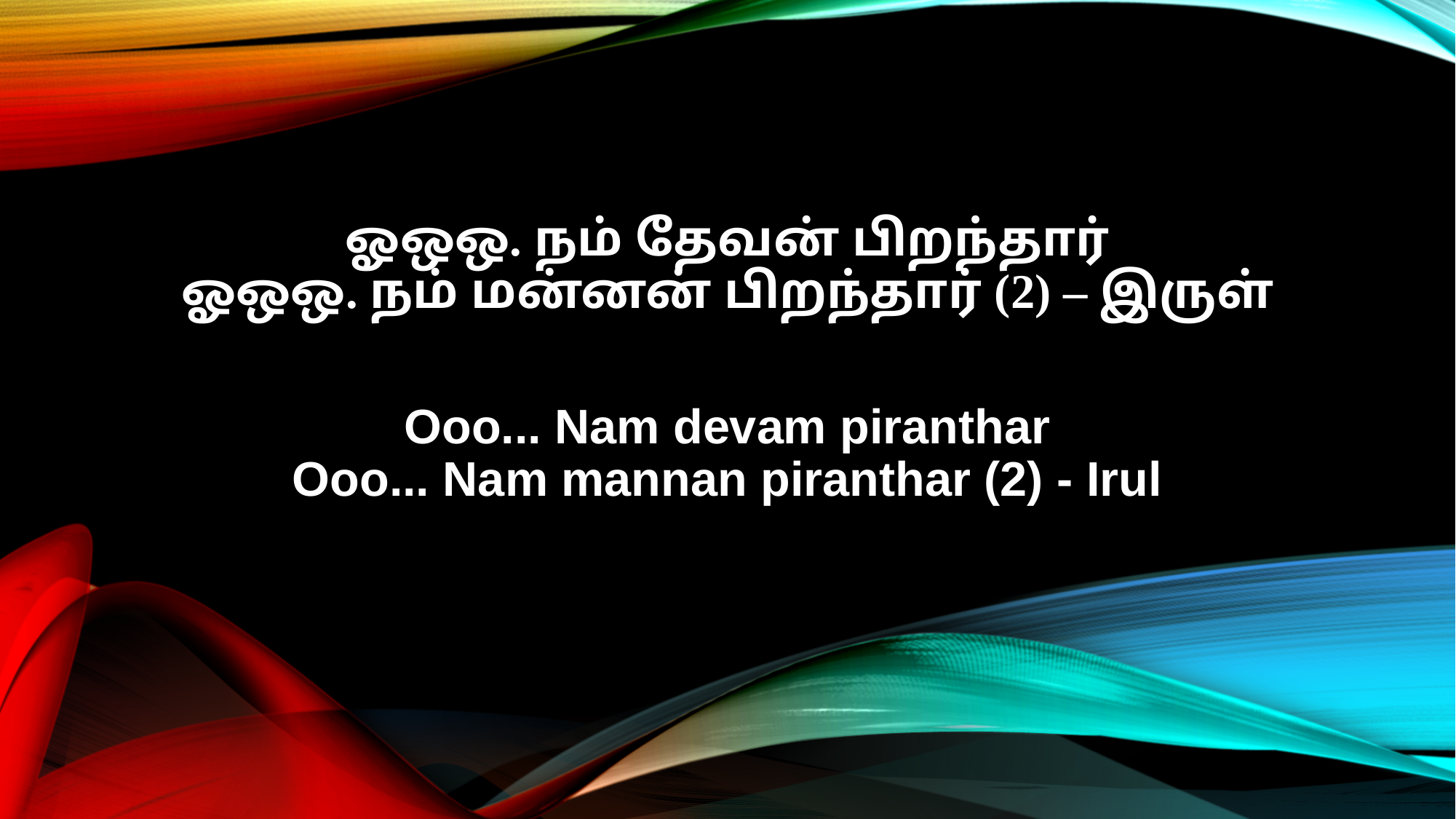

ஓஒஒ. நம் தேவன் பிறந்தார்
ஓஒஒ. நம் மன்னன் பிறந்தார் (2) – இருள்

Ooo... Nam devam piranthar
Ooo... Nam mannan piranthar (2) - Irul